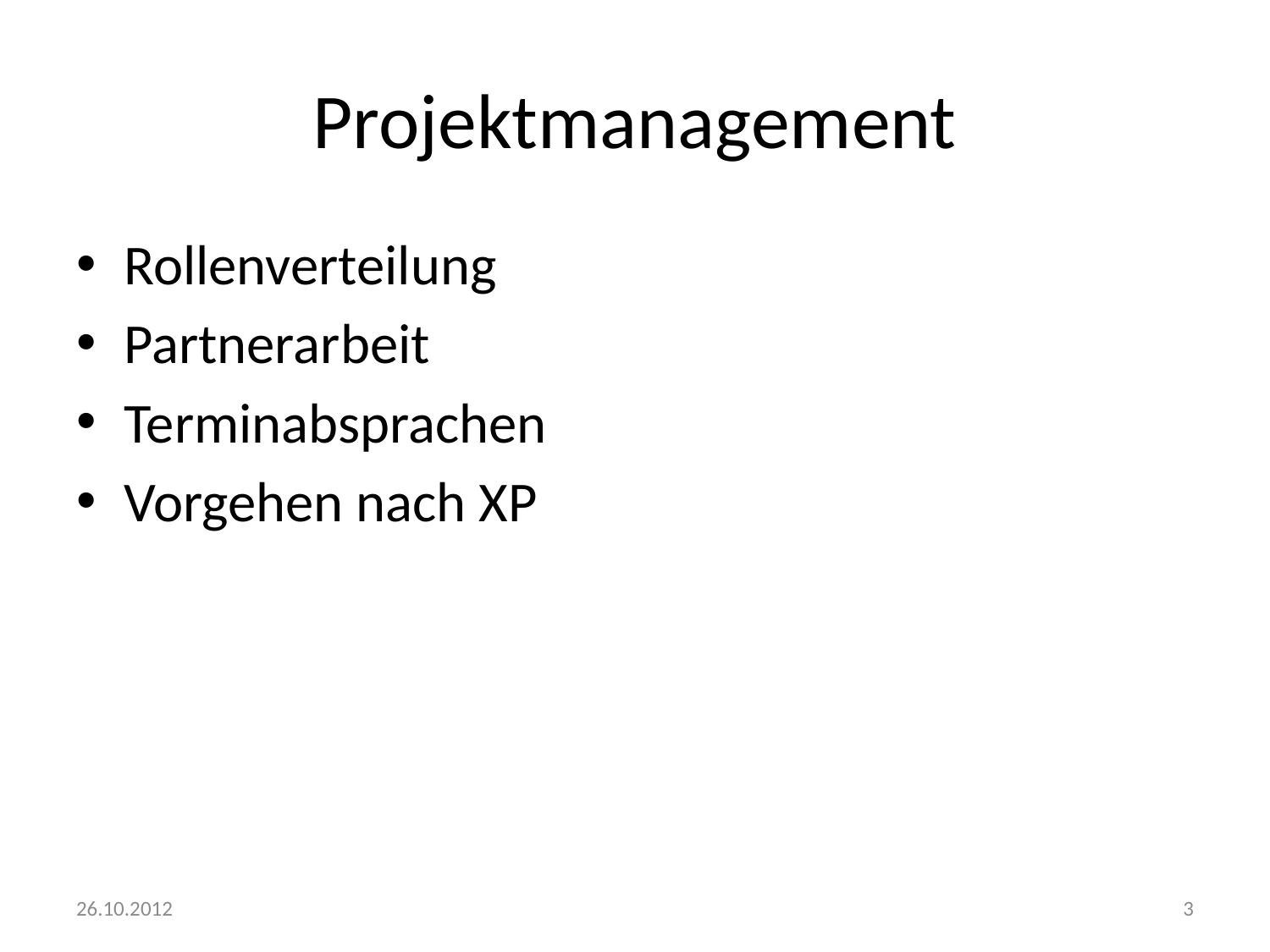

# Projektmanagement
Rollenverteilung
Partnerarbeit
Terminabsprachen
Vorgehen nach XP

26.10.2012

3